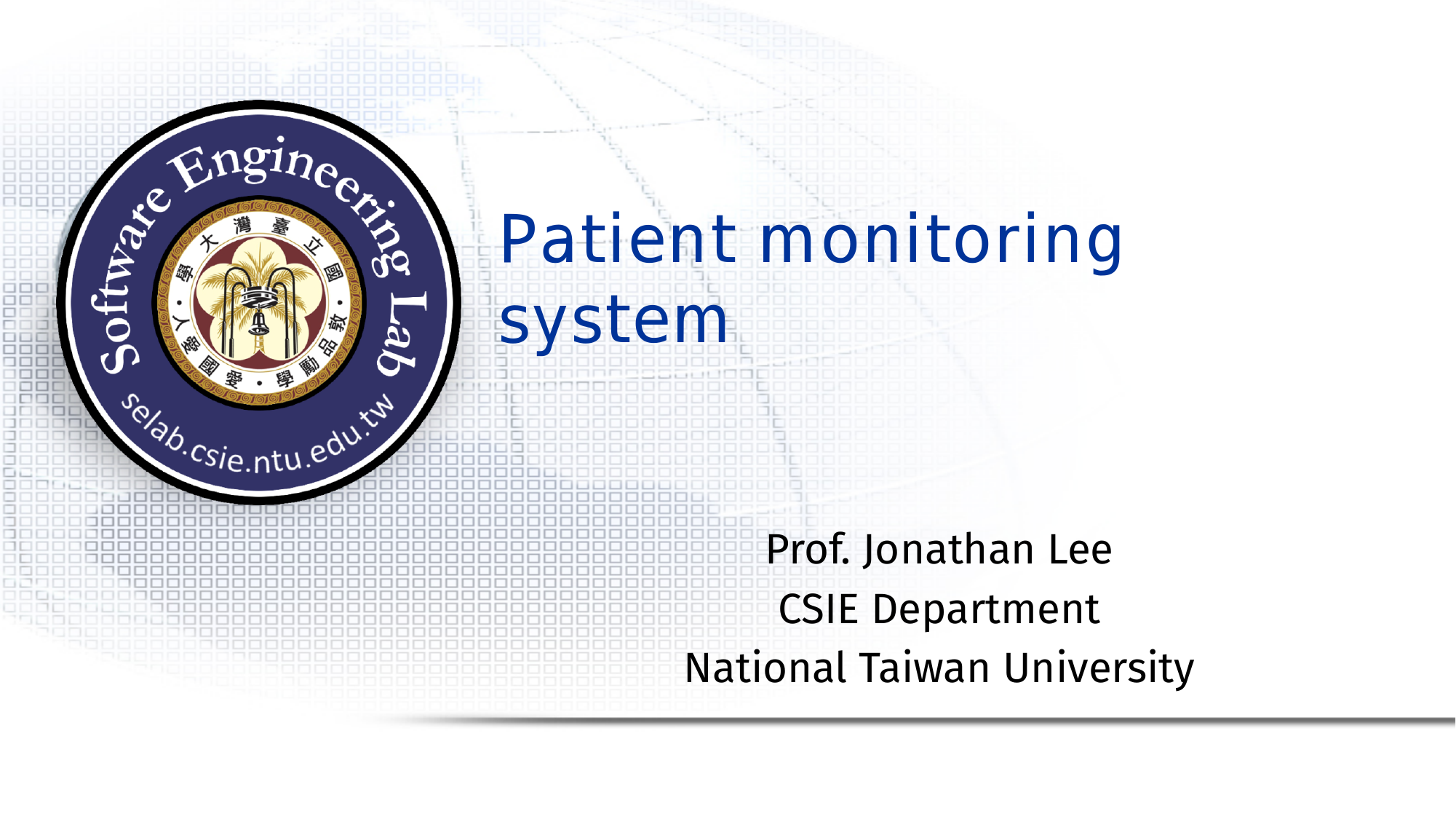

# Patient monitoring system
Prof. Jonathan Lee
CSIE Department
National Taiwan University